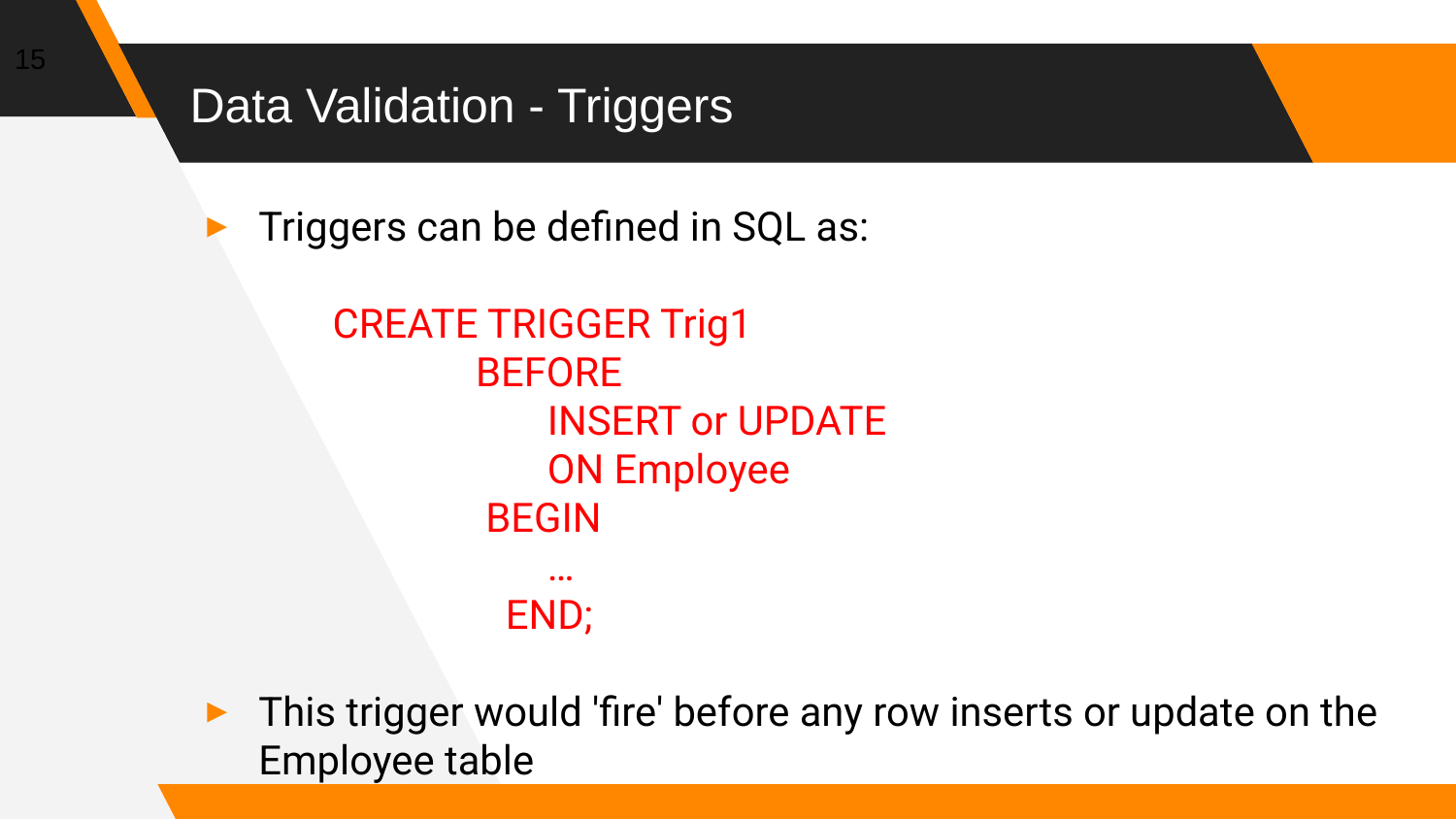

15
# Data Validation - Triggers
Triggers can be defined in SQL as:

		CREATE TRIGGER Trig1
				BEFORE
					INSERT or UPDATE
					ON Employee
				 BEGIN
					…
				   END;

This trigger would 'fire' before any row inserts or update on the Employee table